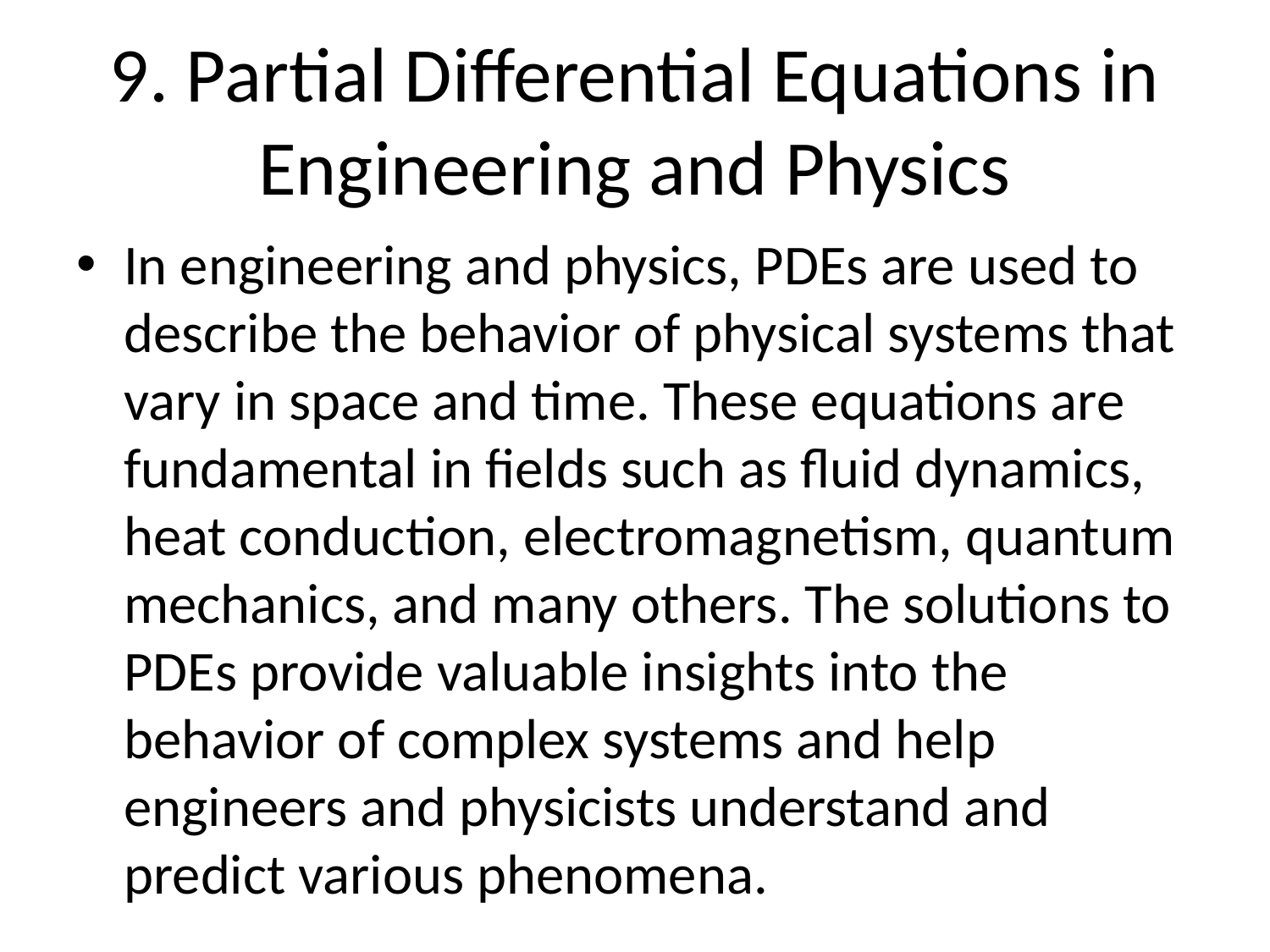

# 9. Partial Differential Equations in Engineering and Physics
In engineering and physics, PDEs are used to describe the behavior of physical systems that vary in space and time. These equations are fundamental in fields such as fluid dynamics, heat conduction, electromagnetism, quantum mechanics, and many others. The solutions to PDEs provide valuable insights into the behavior of complex systems and help engineers and physicists understand and predict various phenomena.